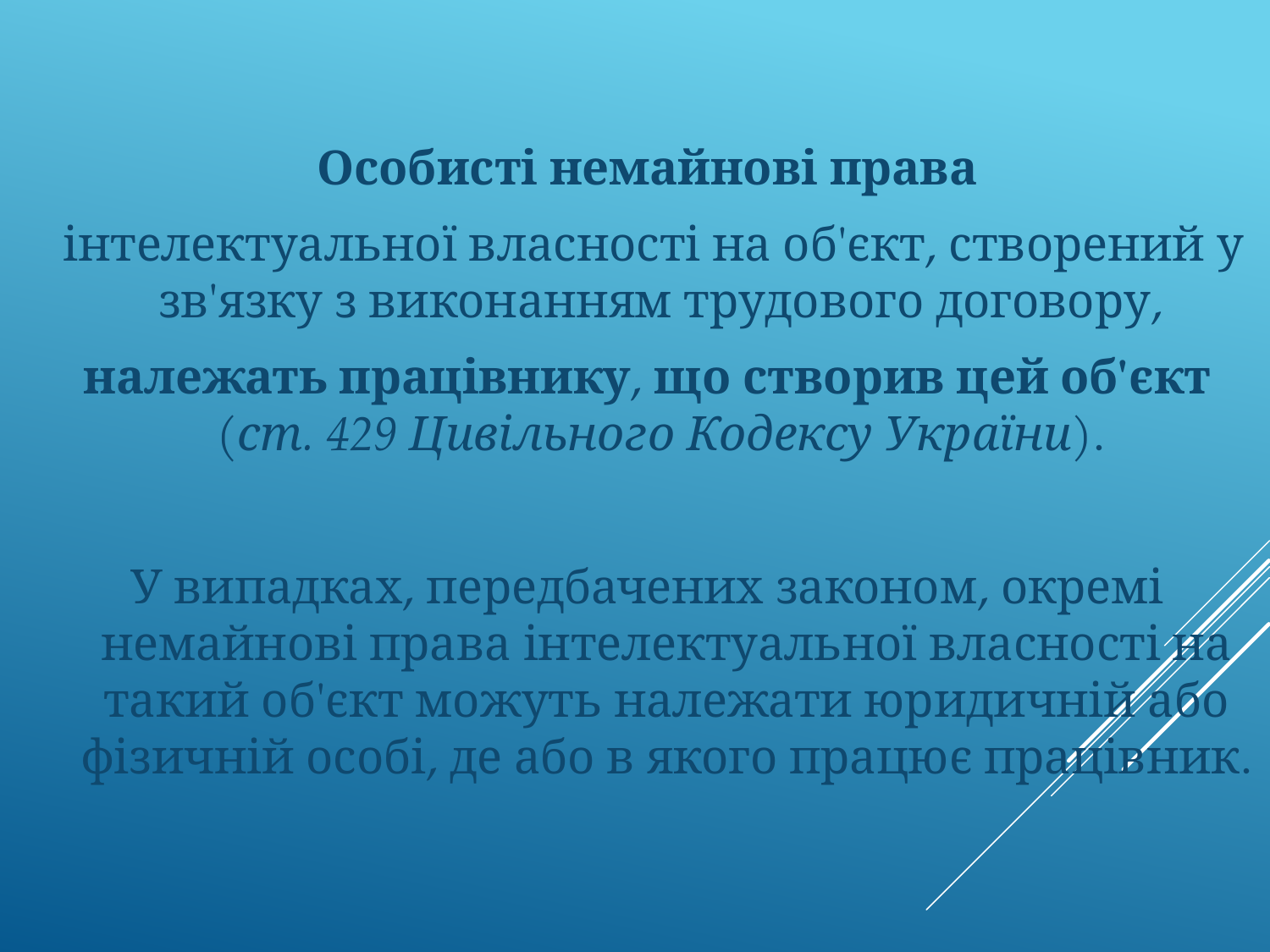

#
Особисті немайнові права
 інтелектуальної власності на об'єкт, створений у зв'язку з виконанням трудового договору,
належать працівнику, що створив цей об'єкт (ст. 429 Цивільного Кодексу України).

У випадках, передбачених законом, окремі немайнові права інтелектуальної власності на такий об'єкт можуть належати юридичній або фізичній особі, де або в якого працює працівник.